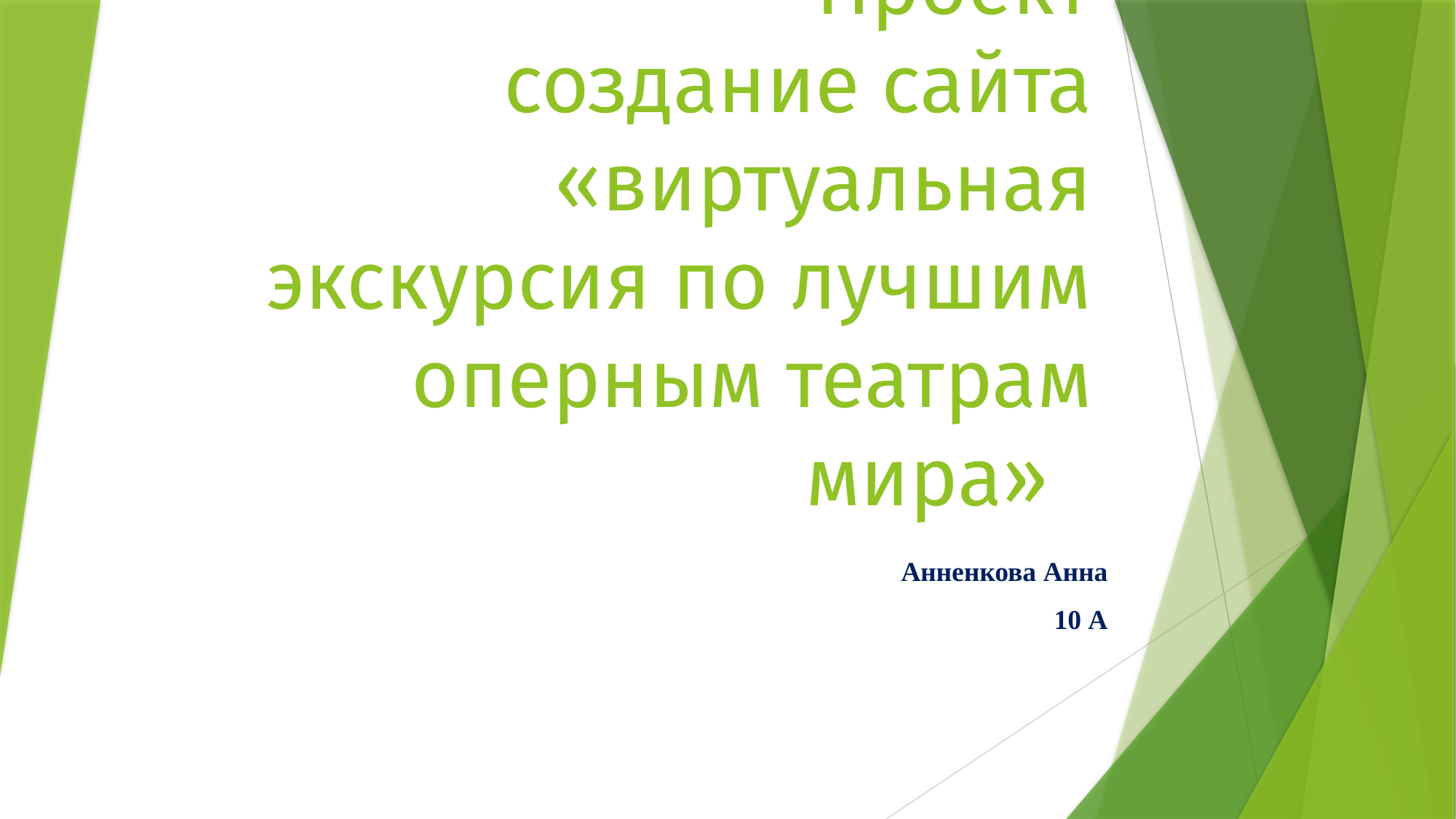

# Проект создание сайта «виртуальная экскурсия по лучшим оперным театрам мира»
Анненкова Анна
10 А